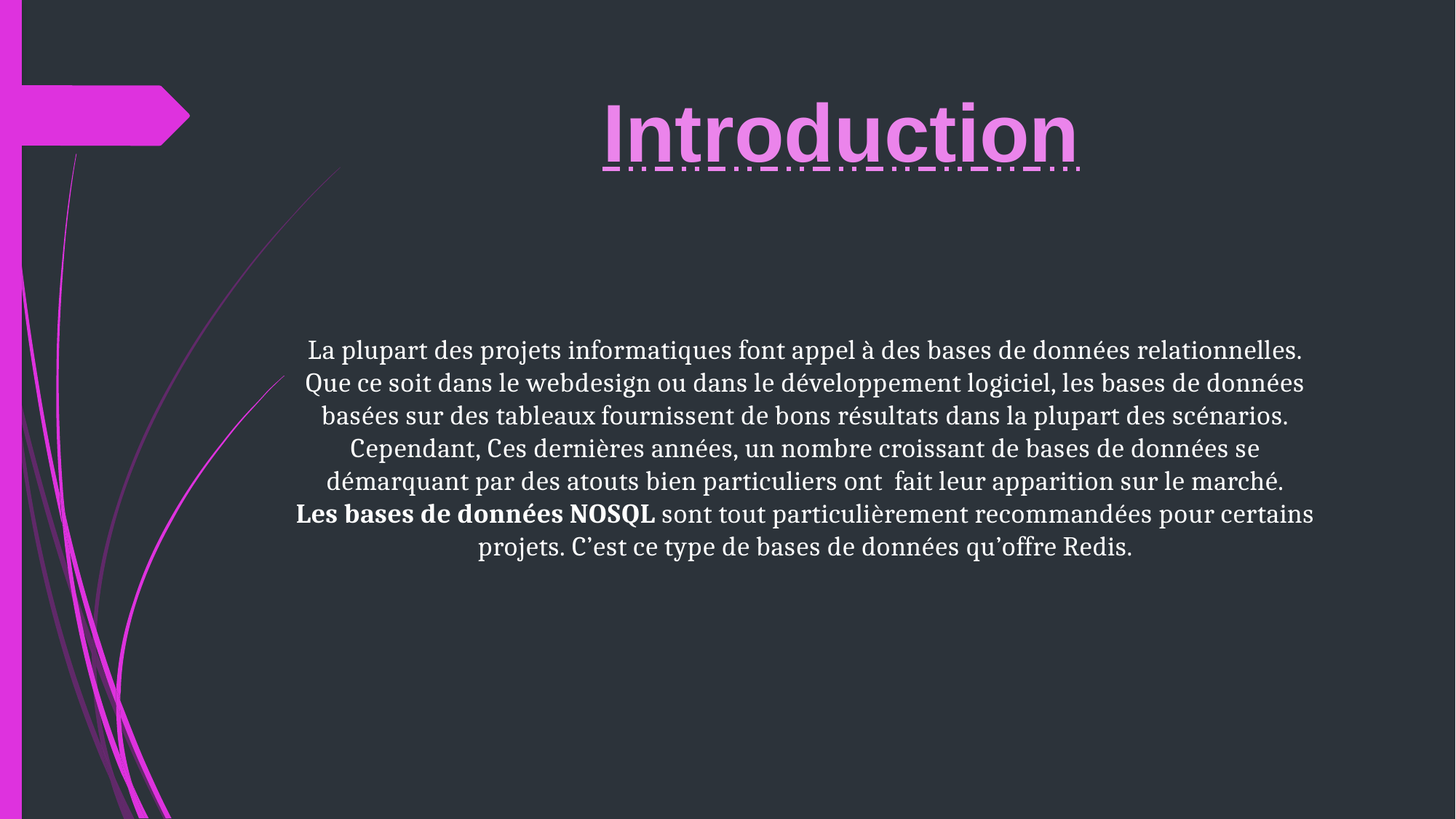

# Introduction
La plupart des projets informatiques font appel à des bases de données relationnelles. Que ce soit dans le webdesign ou dans le développement logiciel, les bases de données basées sur des tableaux fournissent de bons résultats dans la plupart des scénarios. Cependant, Ces dernières années, un nombre croissant de bases de données se démarquant par des atouts bien particuliers ont  fait leur apparition sur le marché. Les bases de données NOSQL sont tout particulièrement recommandées pour certains projets. C’est ce type de bases de données qu’offre Redis.